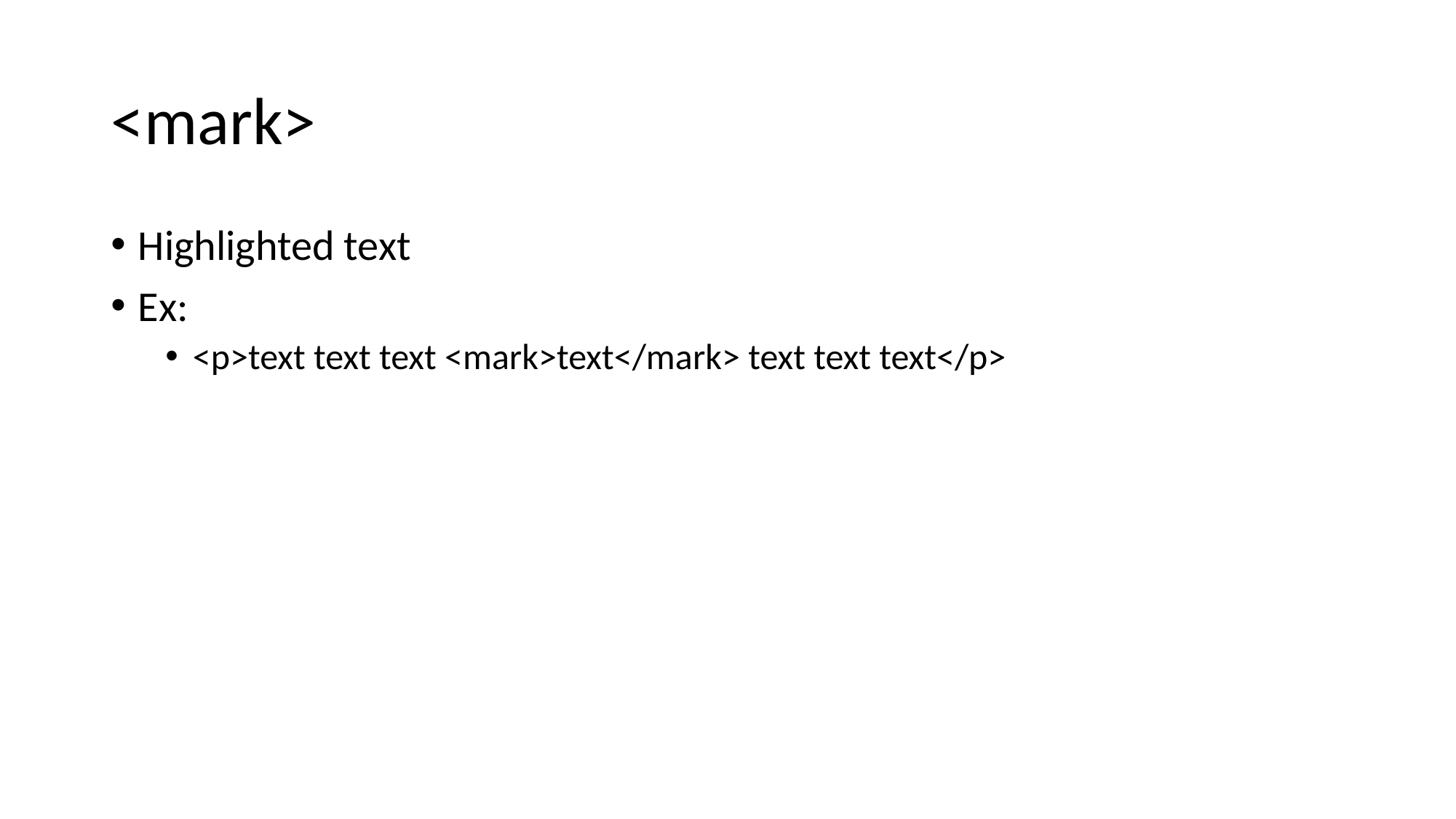

# <mark>
Highlighted text
Ex:
<p>text text text <mark>text</mark> text text text</p>